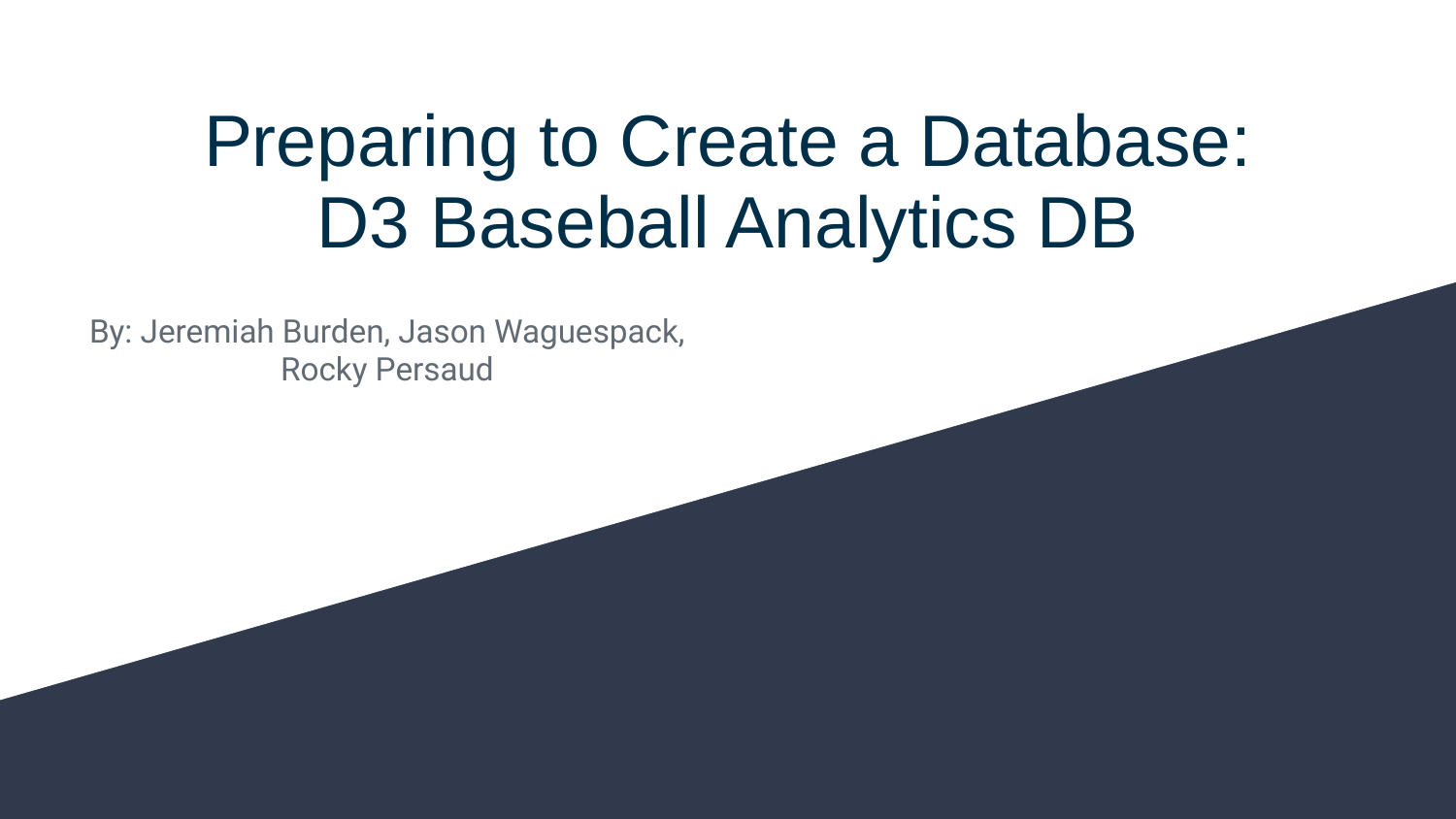

# Preparing to Create a Database:
D3 Baseball Analytics DB
By: Jeremiah Burden, Jason Waguespack, Rocky Persaud